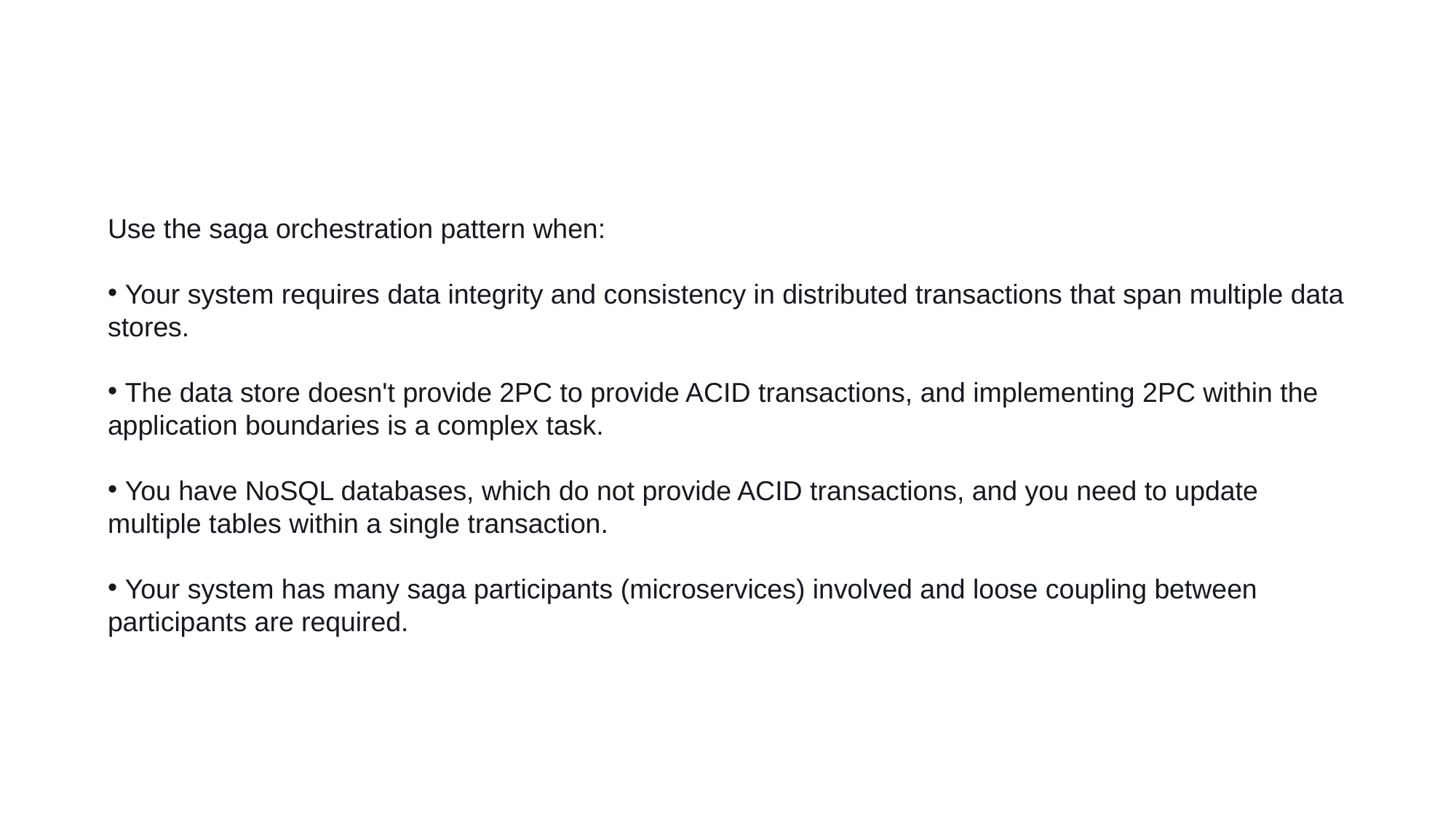

Use the saga orchestration pattern when:

 Your system requires data integrity and consistency in distributed transactions that span multiple data stores.

 The data store doesn't provide 2PC to provide ACID transactions, and implementing 2PC within the application boundaries is a complex task.

 You have NoSQL databases, which do not provide ACID transactions, and you need to update multiple tables within a single transaction.

 Your system has many saga participants (microservices) involved and loose coupling between participants are required.